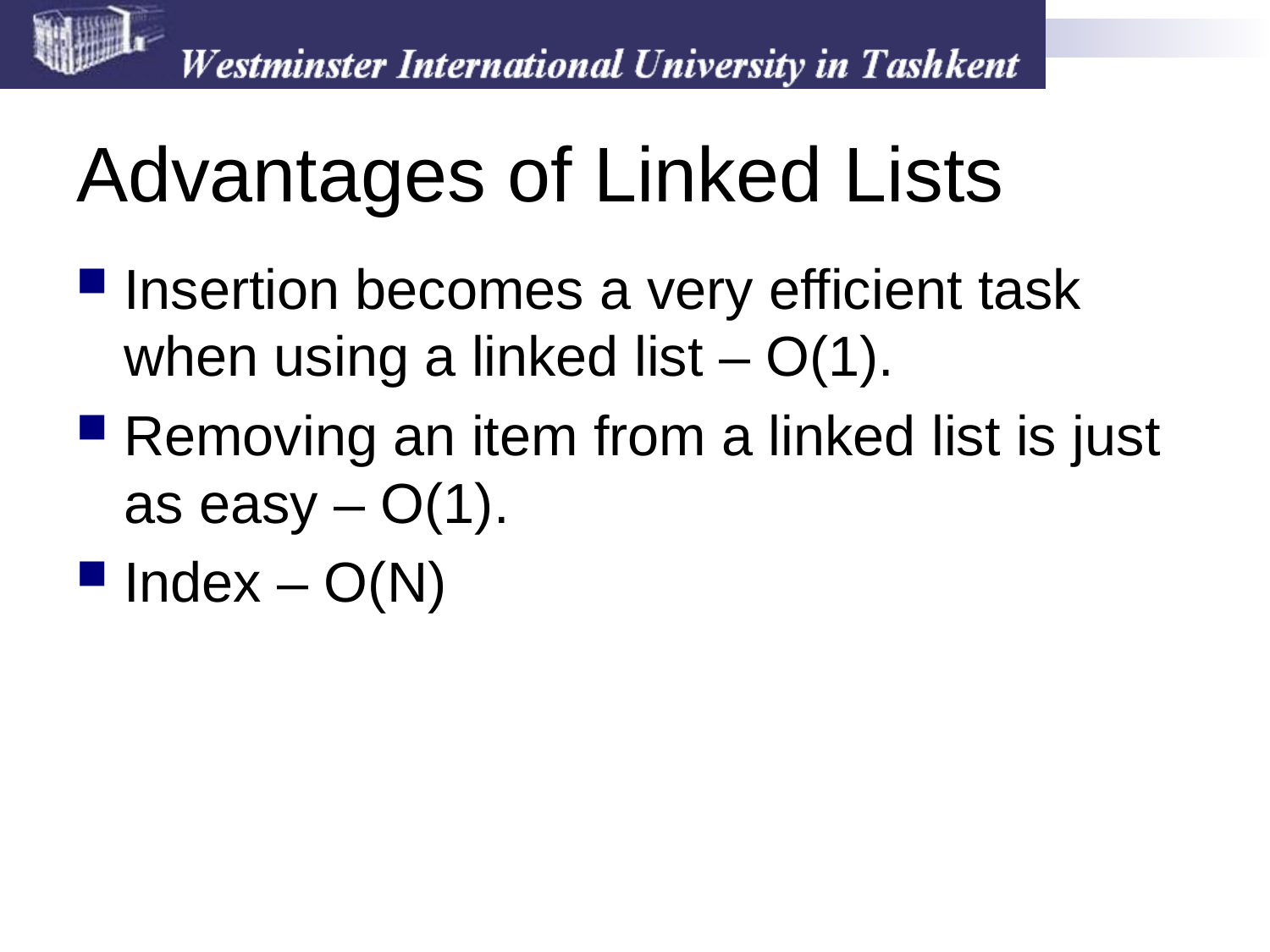

# Advantages of Linked Lists
Insertion becomes a very efficient task when using a linked list – O(1).
Removing an item from a linked list is just as easy – O(1).
Index – O(N)